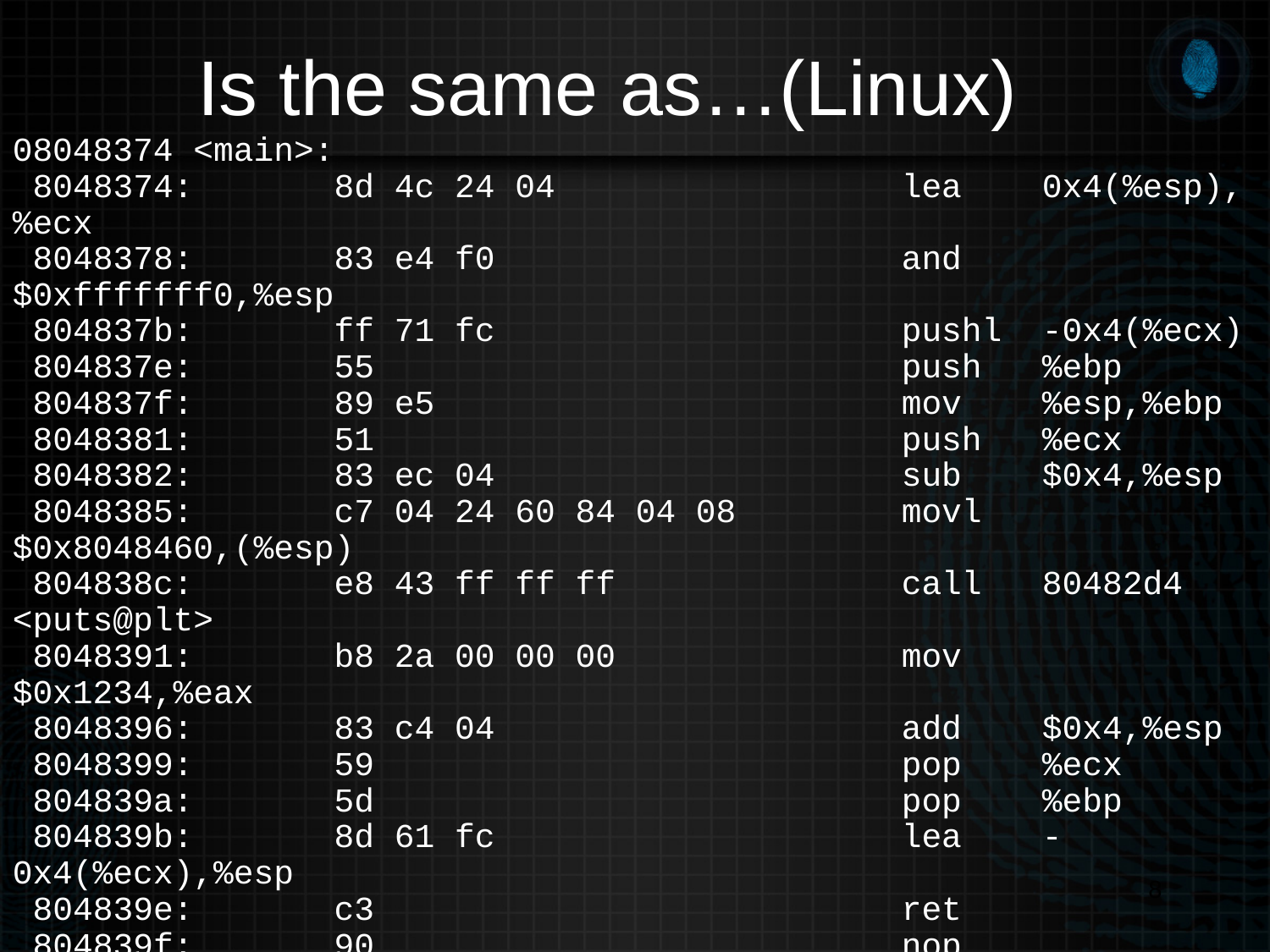

Is the same as…(Linux)
08048374 <main>:
 8048374:       8d 4c 24 04            	lea    0x4(%esp),%ecx
 8048378:       83 e4 f0               	and    $0xfffffff0,%esp
 804837b:       ff 71 fc                	pushl  -0x4(%ecx)
 804837e:       55                      	push   %ebp
 804837f:       89 e5                   	mov    %esp,%ebp
 8048381:       51                      	push   %ecx
 8048382:       83 ec 04                	sub    $0x4,%esp
 8048385:       c7 04 24 60 84 04 08    	movl   $0x8048460,(%esp)
 804838c:       e8 43 ff ff ff          	call   80482d4 <puts@plt>
 8048391:       b8 2a 00 00 00          	mov    $0x1234,%eax
 8048396:       83 c4 04                	add    $0x4,%esp
 8048399:       59                      	pop    %ecx
 804839a:       5d                      	pop    %ebp
 804839b:       8d 61 fc               	lea    -0x4(%ecx),%esp
 804839e:       c3                      	ret
 804839f:       90                      	nop
8